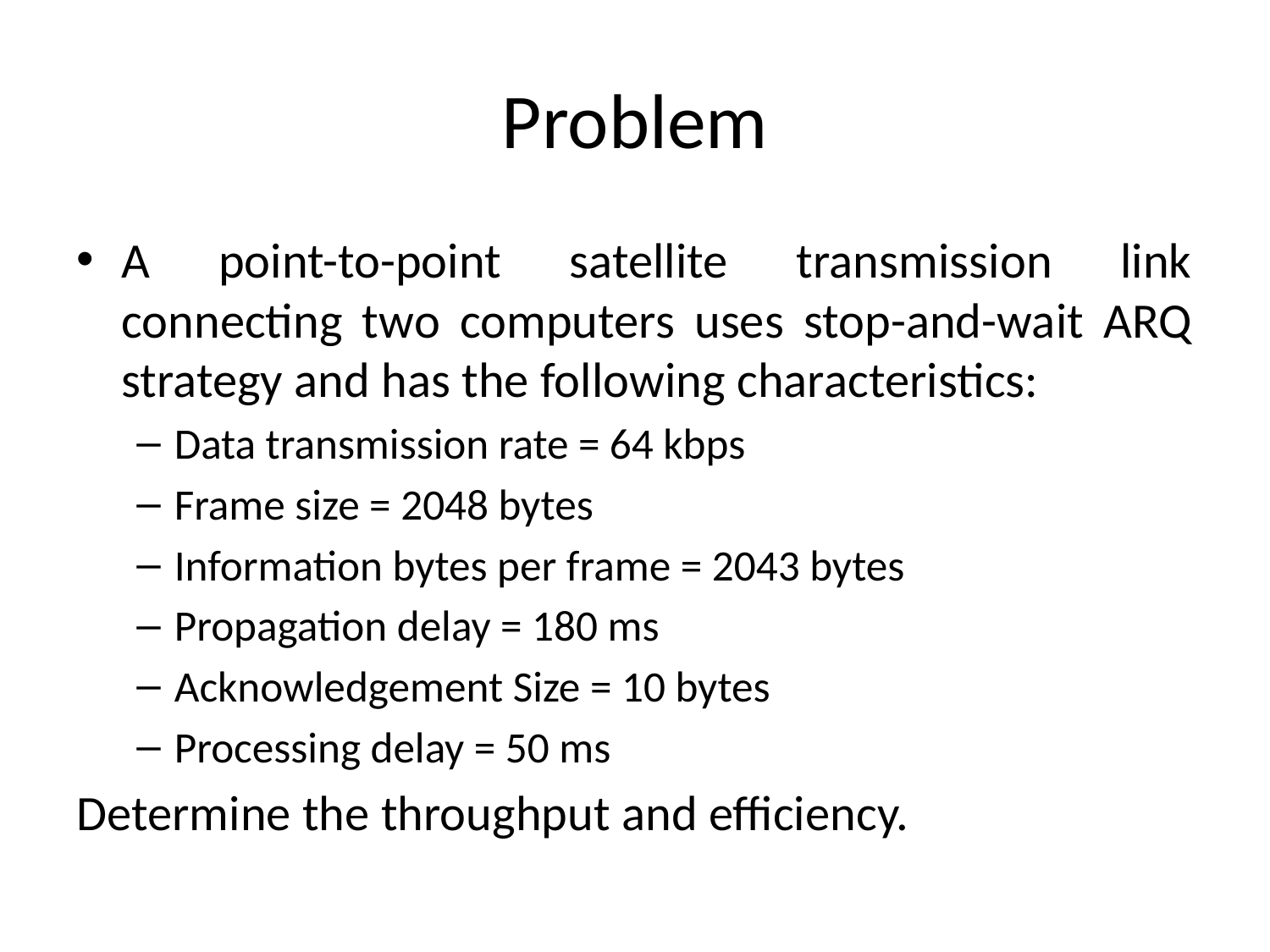

# Problem
A point-to-point satellite transmission link connecting two computers uses stop-and-wait ARQ strategy and has the following characteristics:
Data transmission rate = 64 kbps
Frame size = 2048 bytes
Information bytes per frame = 2043 bytes
Propagation delay = 180 ms
Acknowledgement Size = 10 bytes
Processing delay = 50 ms
Determine the throughput and efficiency.